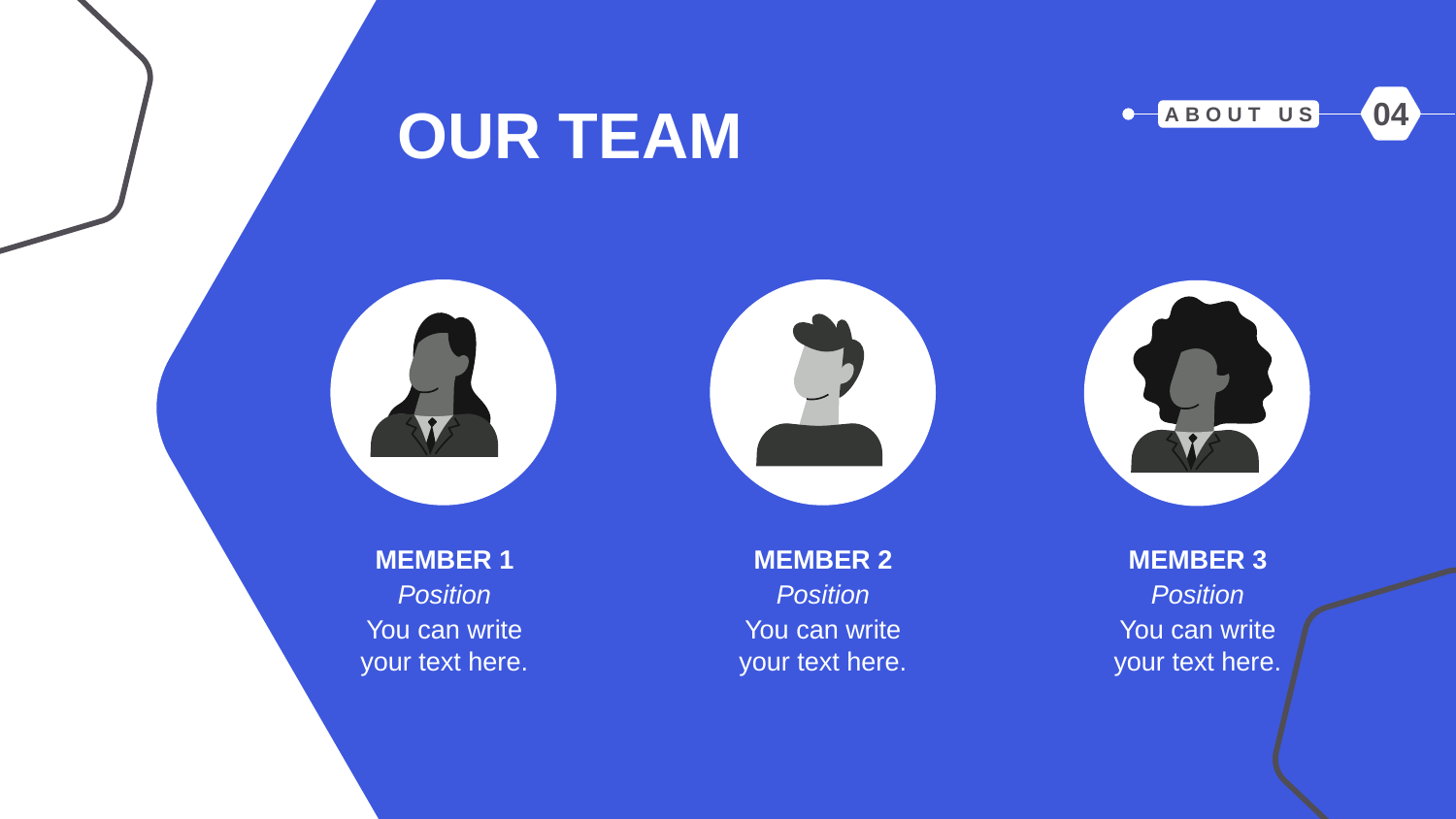

OUR TEAM
04

ABOUT US

MEMBER 1
MEMBER 2
MEMBER 3
Position
Position
Position

You can write your text here.
You can write your text here.
You can write your text here.